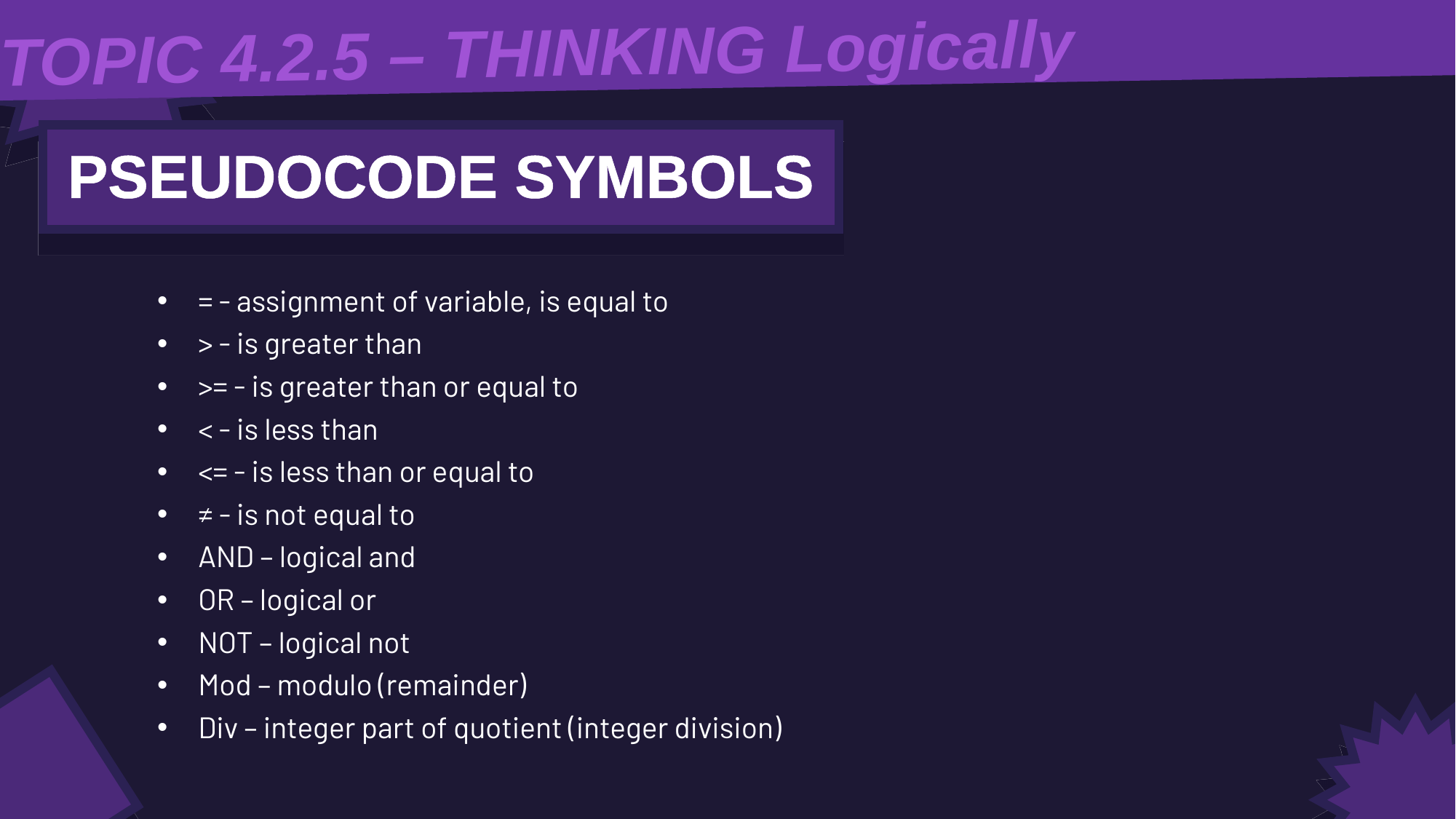

TOPIC 4.2.5 – THINKING Logically

PSEUDOCODE SYMBOLS
= - assignment of variable, is equal to
> - is greater than
>= - is greater than or equal to
< - is less than
<= - is less than or equal to
≠ - is not equal to
AND – logical and
OR – logical or
NOT – logical not
Mod – modulo (remainder)
Div – integer part of quotient (integer division)